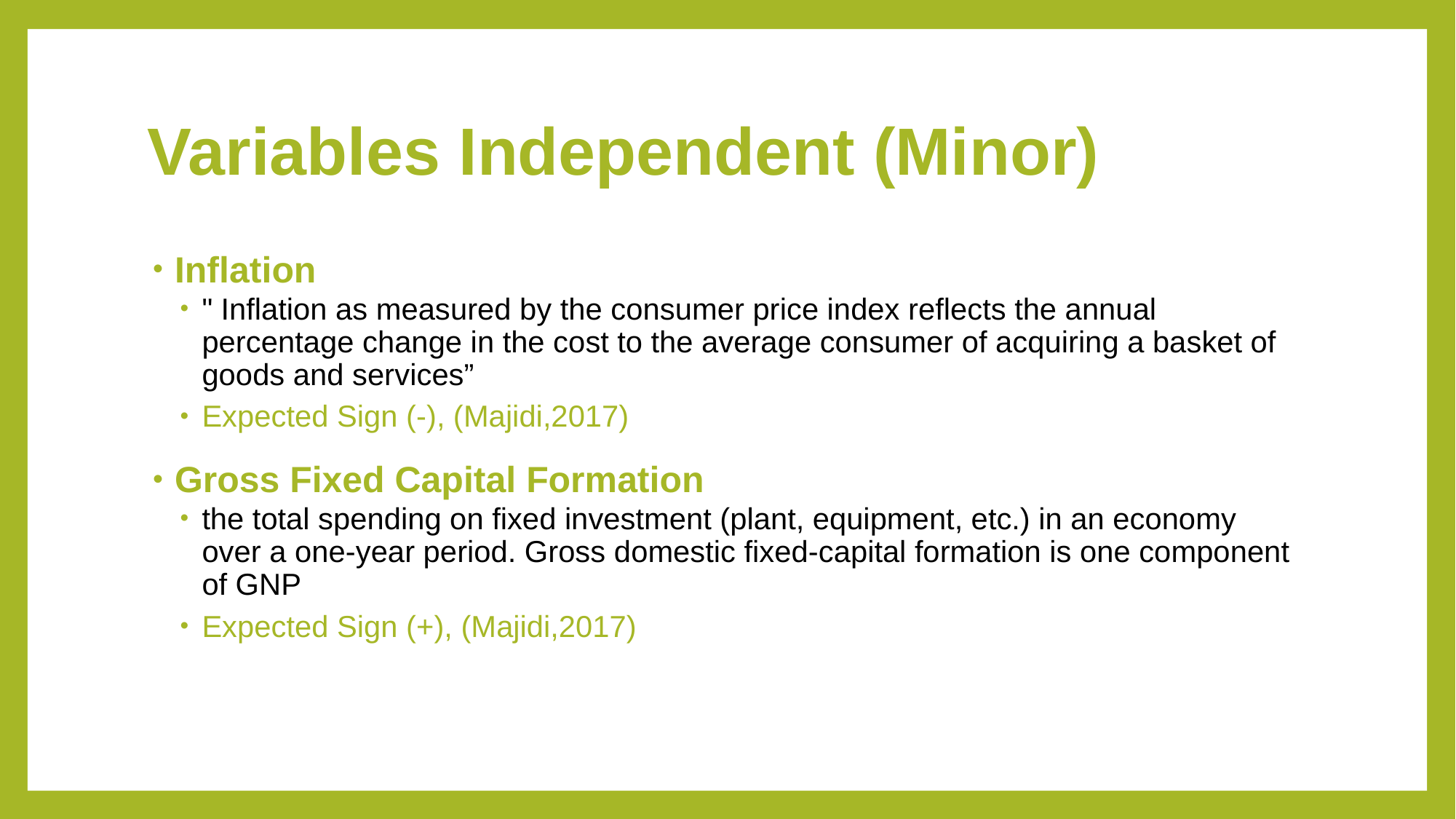

# Variables Independent (Minor)
Inflation
" Inflation as measured by the consumer price index reflects the annual percentage change in the cost to the average consumer of acquiring a basket of goods and services”
Expected Sign (-), (Majidi,2017)
Gross Fixed Capital Formation
the total spending on fixed investment (plant, equipment, etc.) in an economy over a one-year period. Gross domestic fixed-capital formation is one component of GNP
Expected Sign (+), (Majidi,2017)